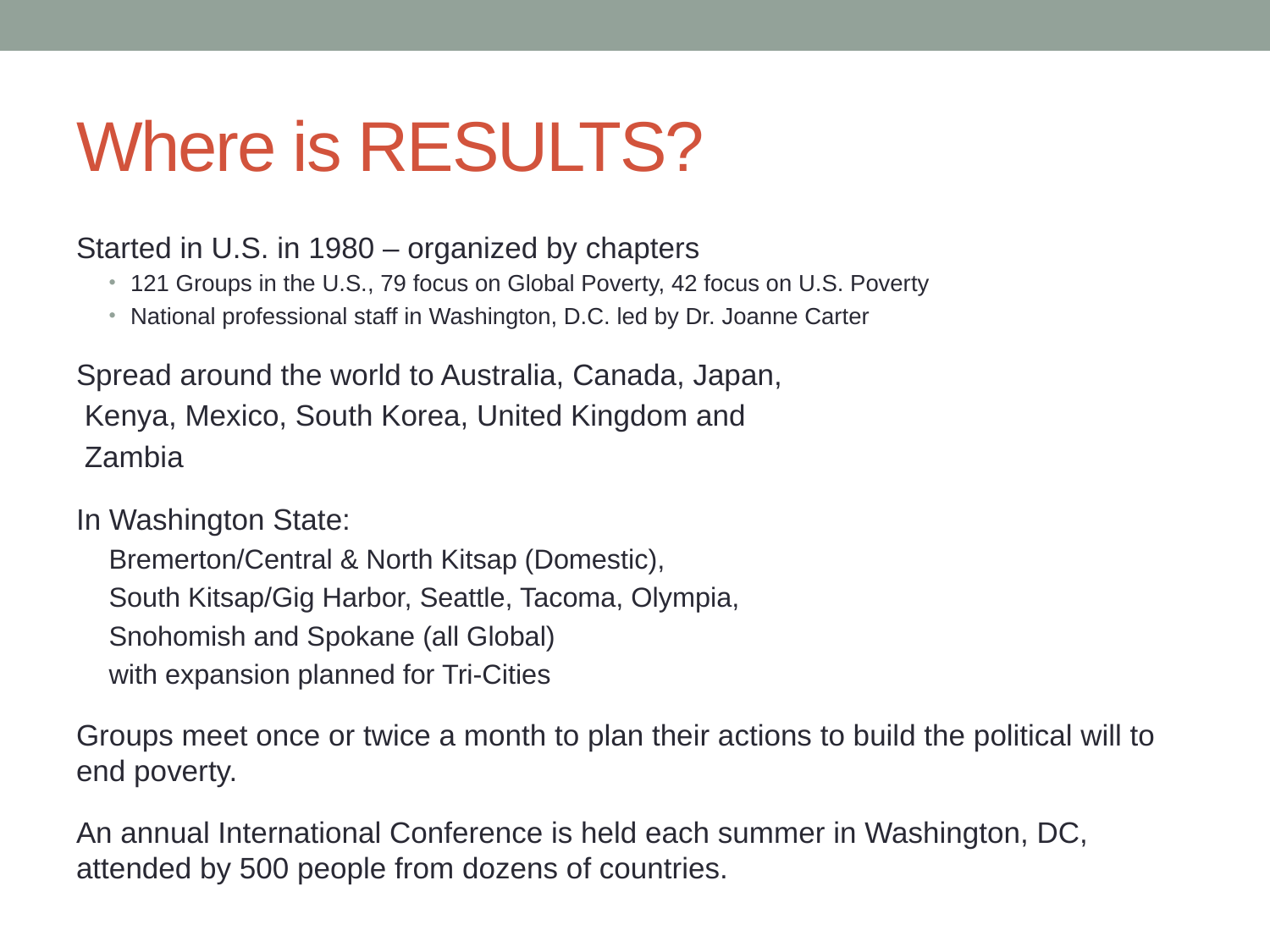

# Where is RESULTS?
Started in U.S. in 1980 – organized by chapters
121 Groups in the U.S., 79 focus on Global Poverty, 42 focus on U.S. Poverty
National professional staff in Washington, D.C. led by Dr. Joanne Carter

Spread around the world to Australia, Canada, Japan,
 Kenya, Mexico, South Korea, United Kingdom and
 Zambia

In Washington State:
Bremerton/Central & North Kitsap (Domestic),
South Kitsap/Gig Harbor, Seattle, Tacoma, Olympia,
Snohomish and Spokane (all Global)
with expansion planned for Tri-Cities

Groups meet once or twice a month to plan their actions to build the political will to end poverty.

An annual International Conference is held each summer in Washington, DC, attended by 500 people from dozens of countries.